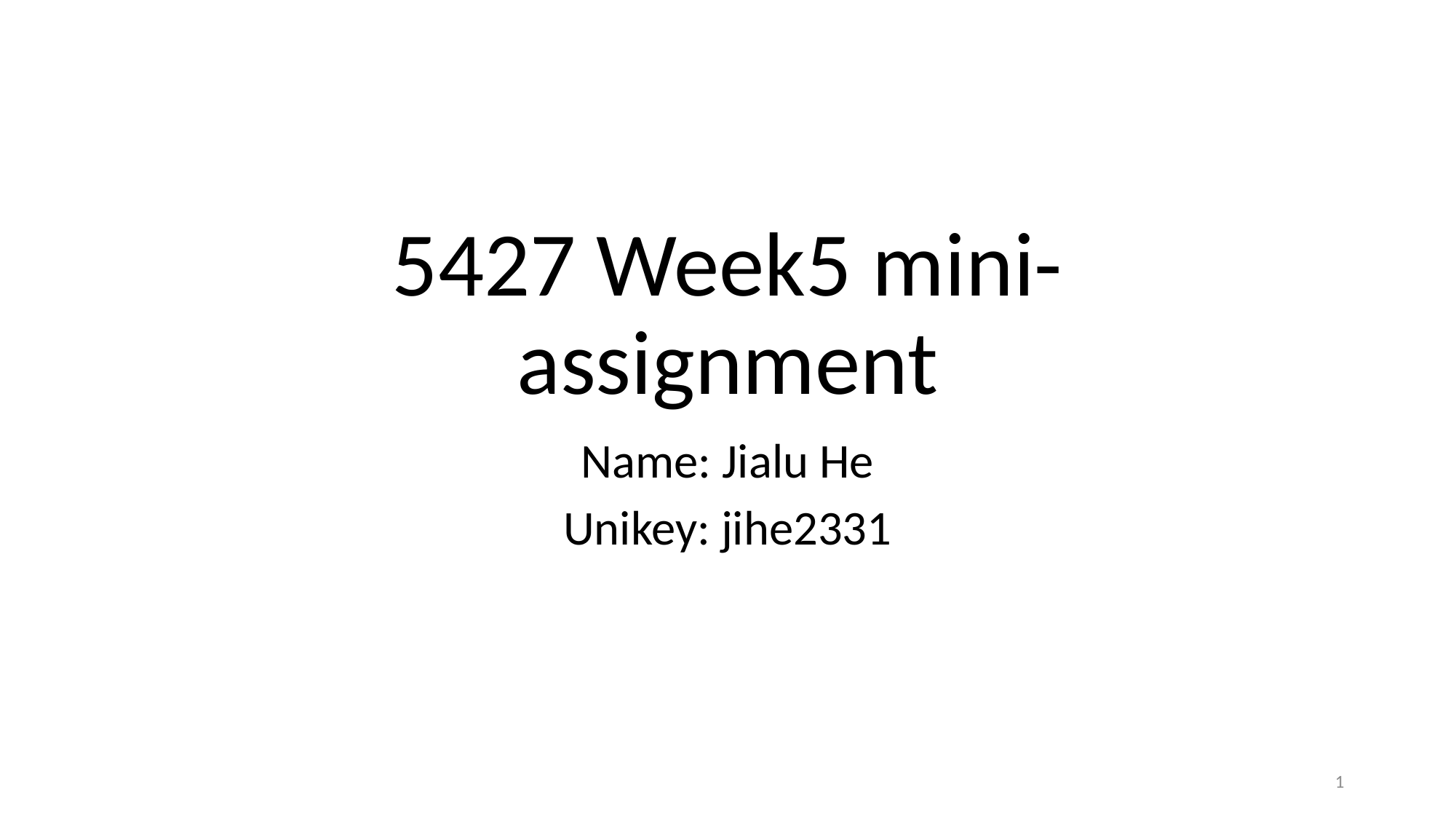

# 5427 Week5 mini-assignment
Name: Jialu He
Unikey: jihe2331
1